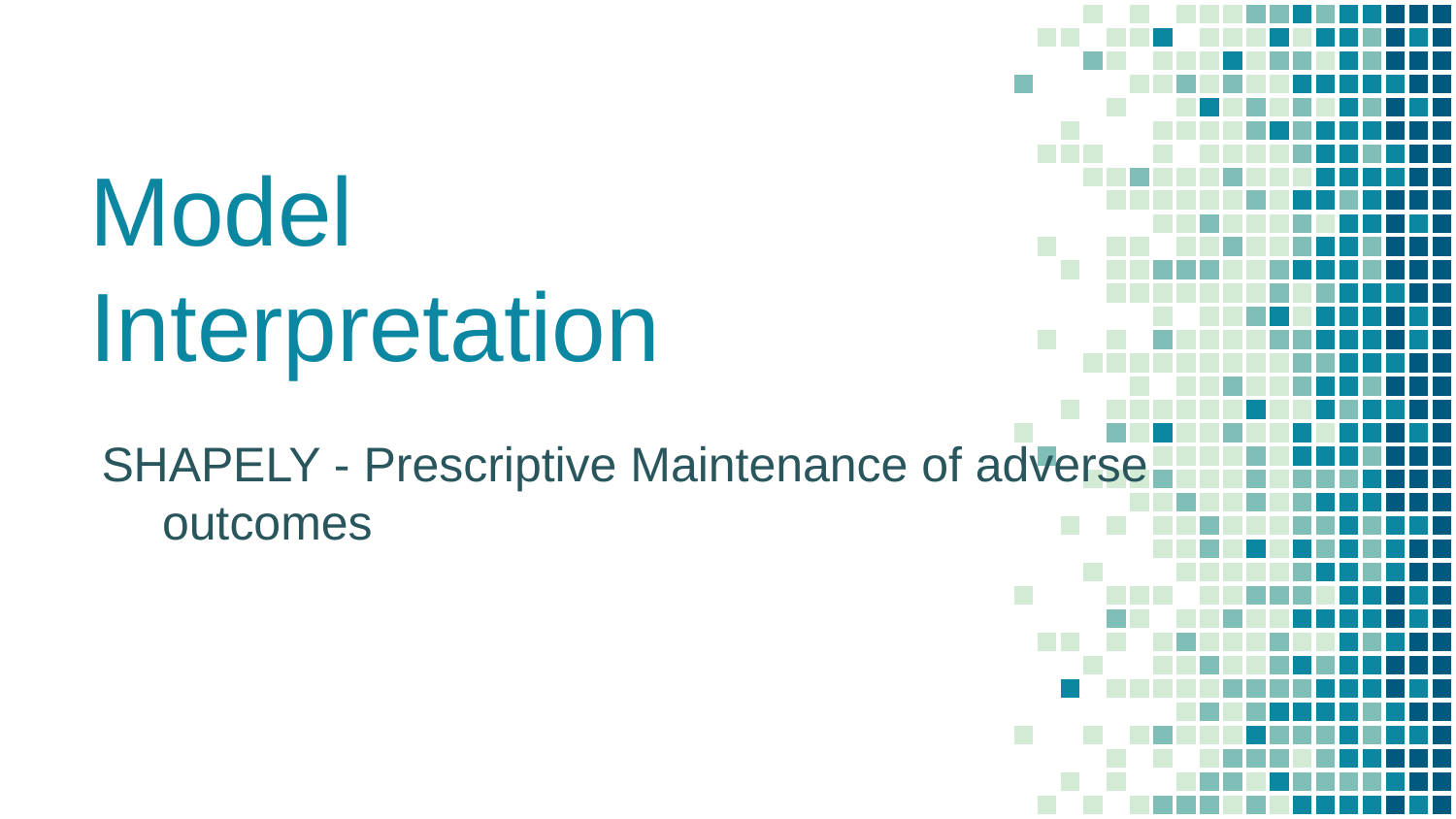

# Model Interpretation
SHAPELY - Prescriptive Maintenance of adverse outcomes